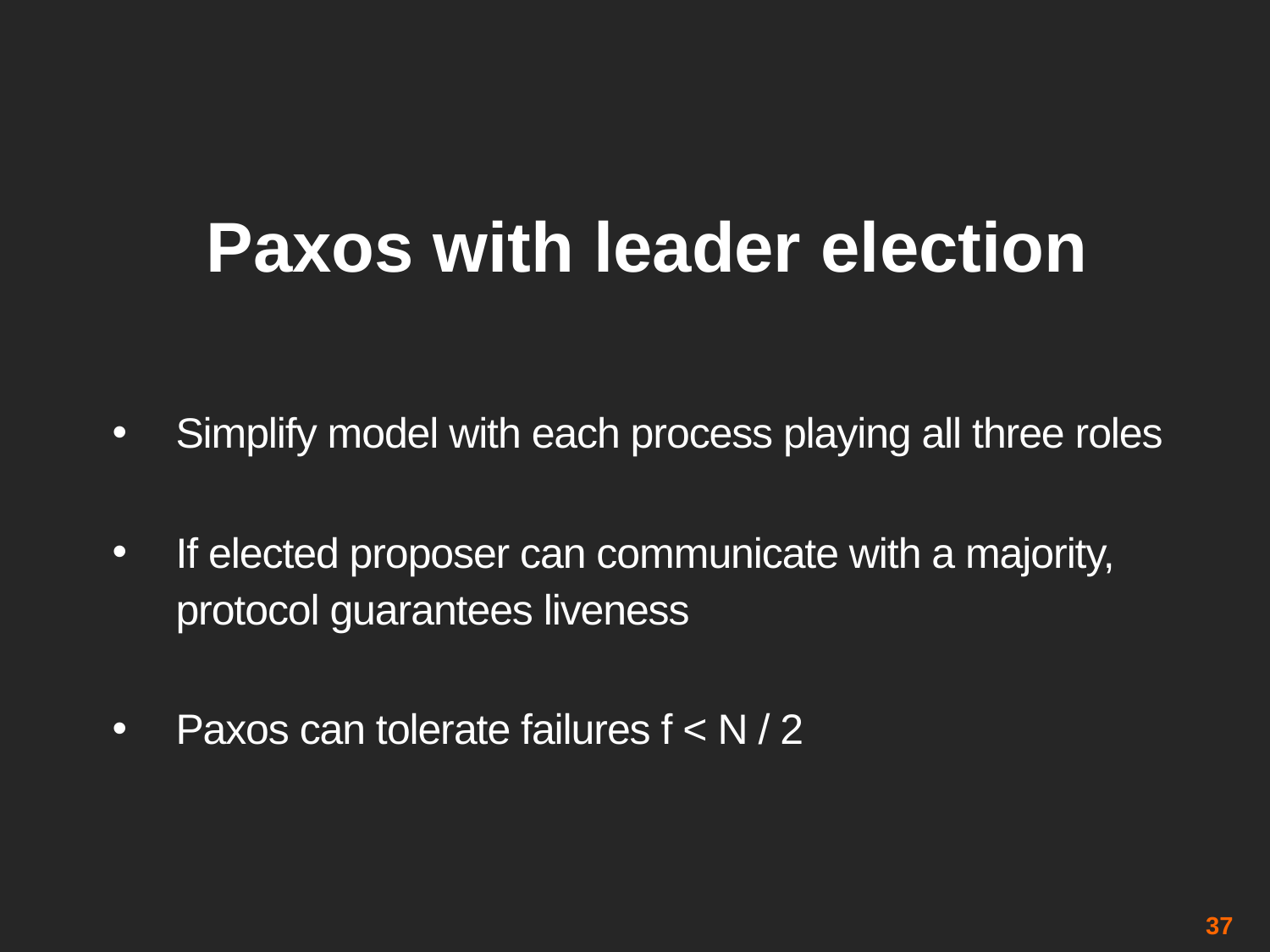

# Paxos with leader election
Simplify model with each process playing all three roles
If elected proposer can communicate with a majority, protocol guarantees liveness
Paxos can tolerate failures f < N / 2
37